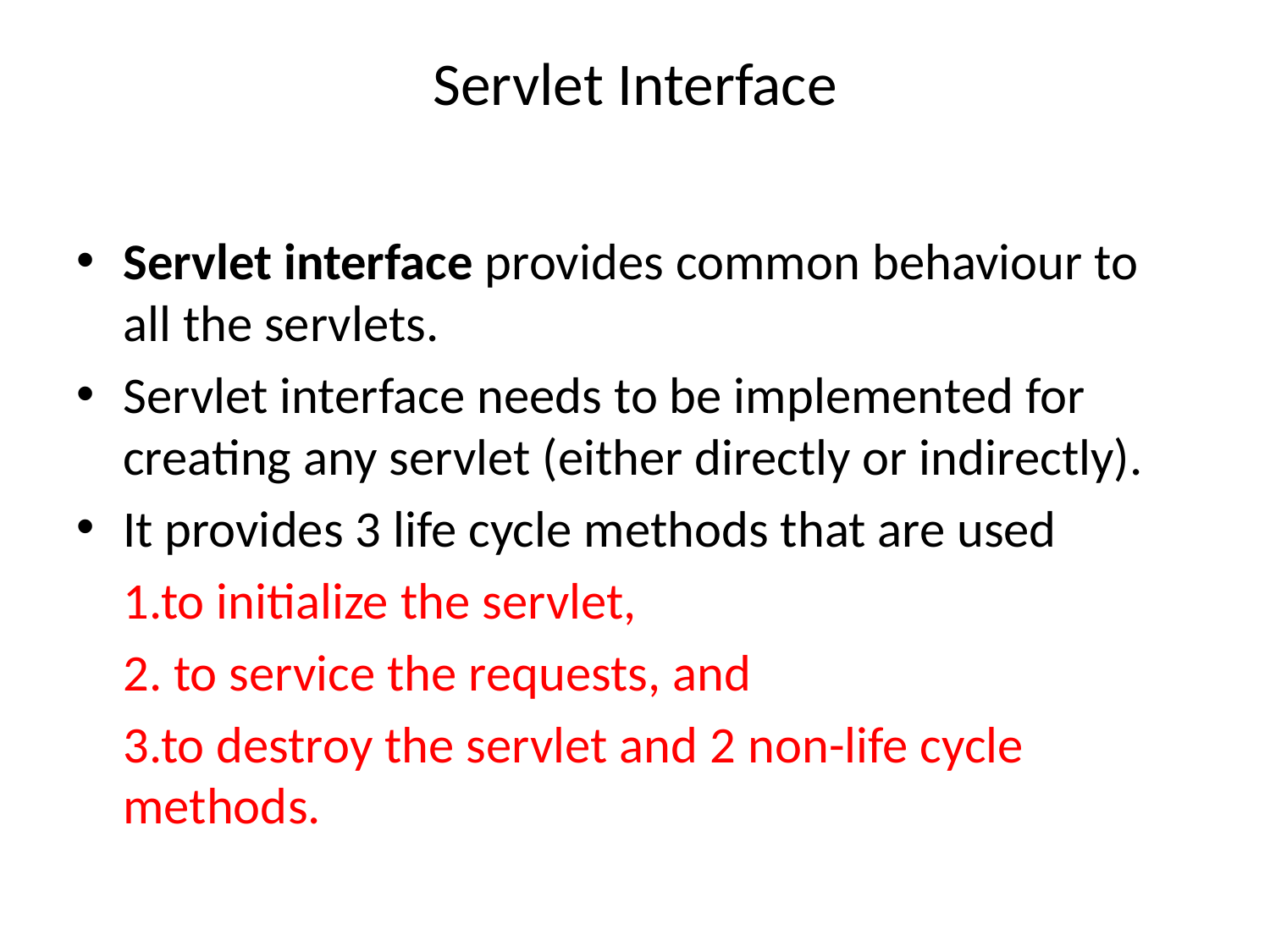

# Servlet Interface
Servlet interface provides common behaviour to all the servlets.
Servlet interface needs to be implemented for creating any servlet (either directly or indirectly).
It provides 3 life cycle methods that are used
	1.to initialize the servlet,
	2. to service the requests, and
	3.to destroy the servlet and 2 non-life cycle methods.